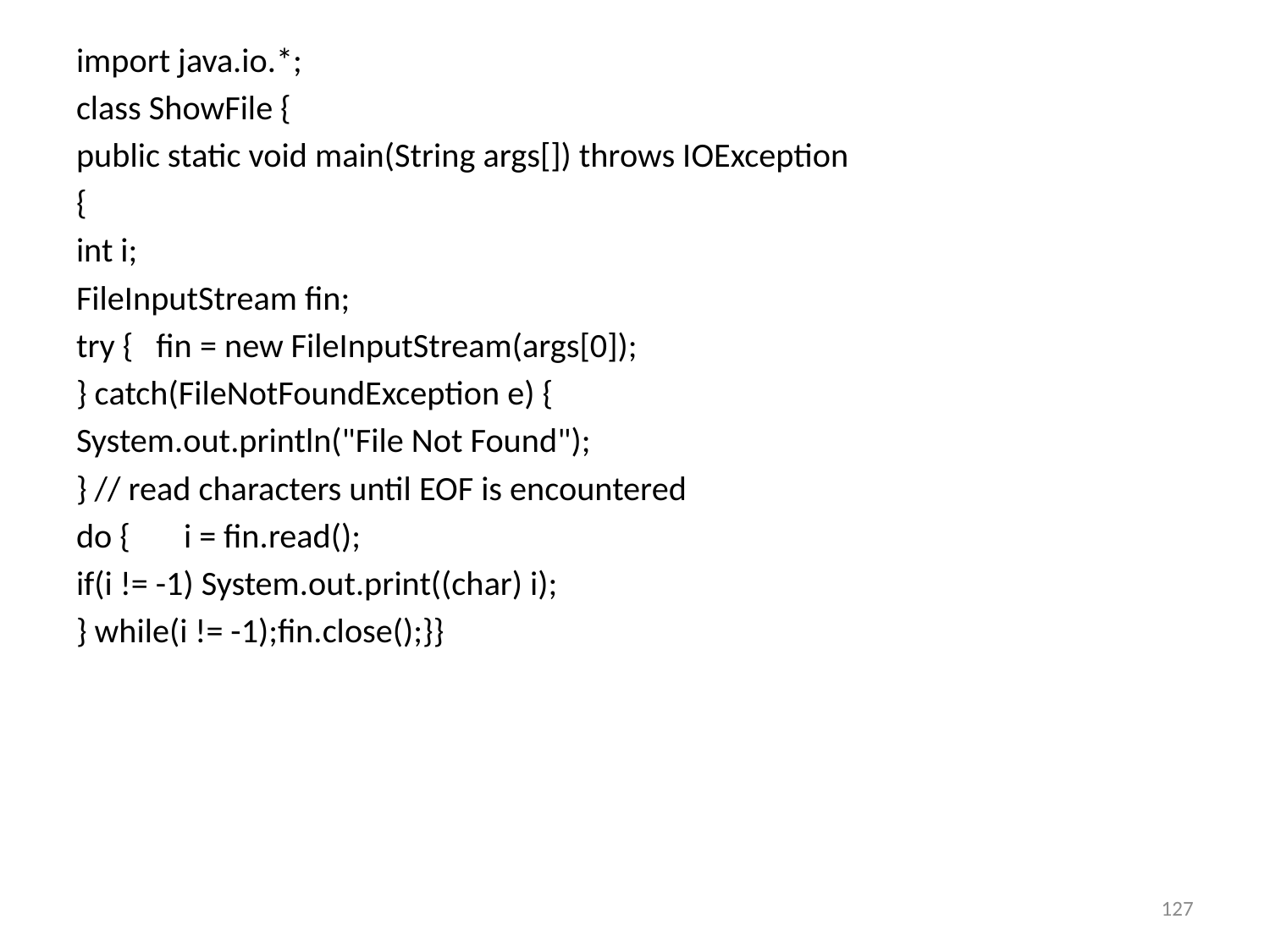

import java.io.*;
class ShowFile {
public static void main(String args[]) throws IOException
{
int i;
FileInputStream fin;
try {   fin = new FileInputStream(args[0]);
} catch(FileNotFoundException e) {
System.out.println("File Not Found");
} // read characters until EOF is encountered
do {       i = fin.read();
if(i != -1) System.out.print((char) i);
} while(i != -1);fin.close();}}
#
127